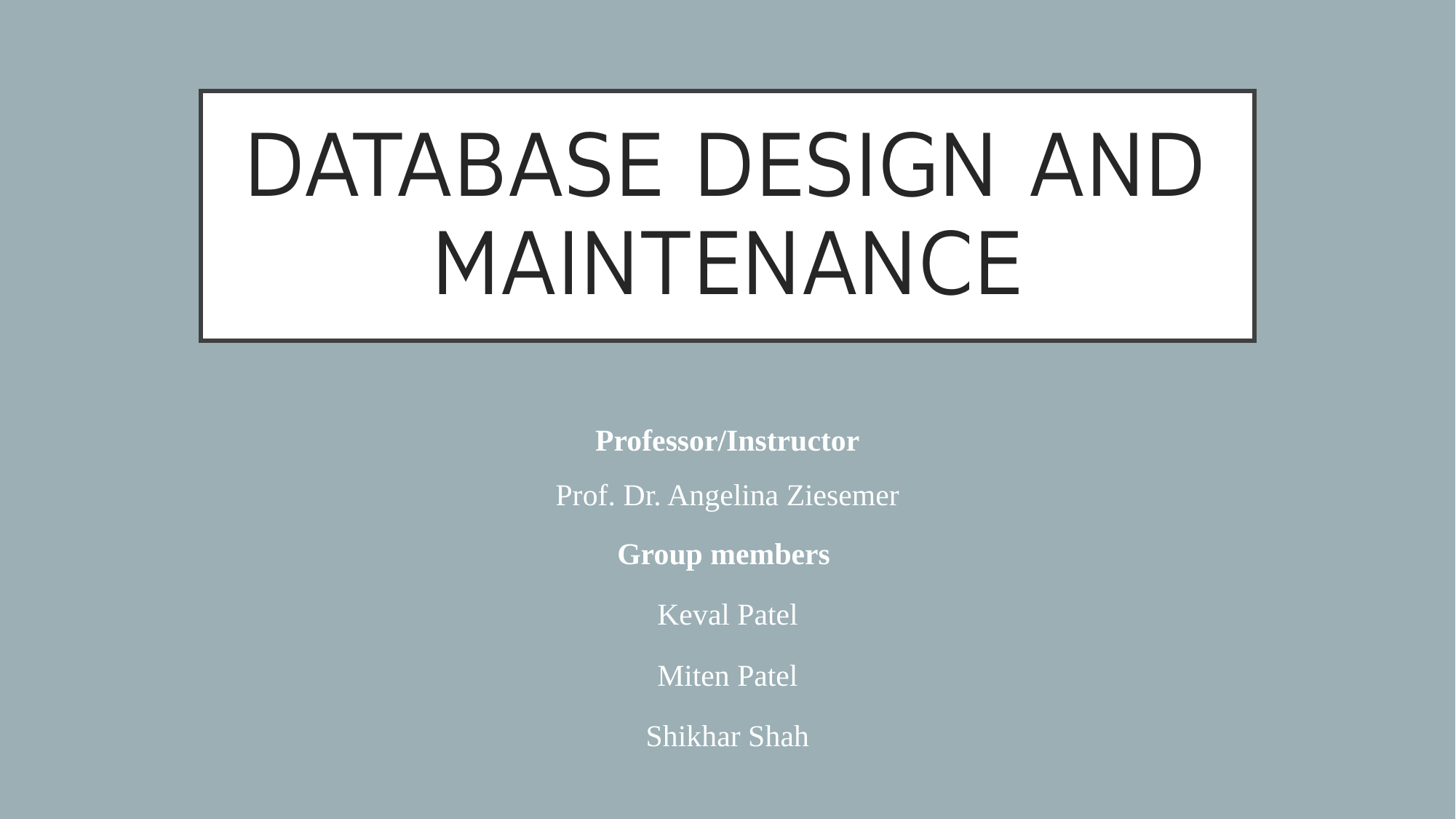

# DATABASE DESIGN AND MAINTENANCE
Professor/Instructor
Prof. Dr. Angelina Ziesemer
Group members
Keval Patel
Miten Patel
Shikhar Shah